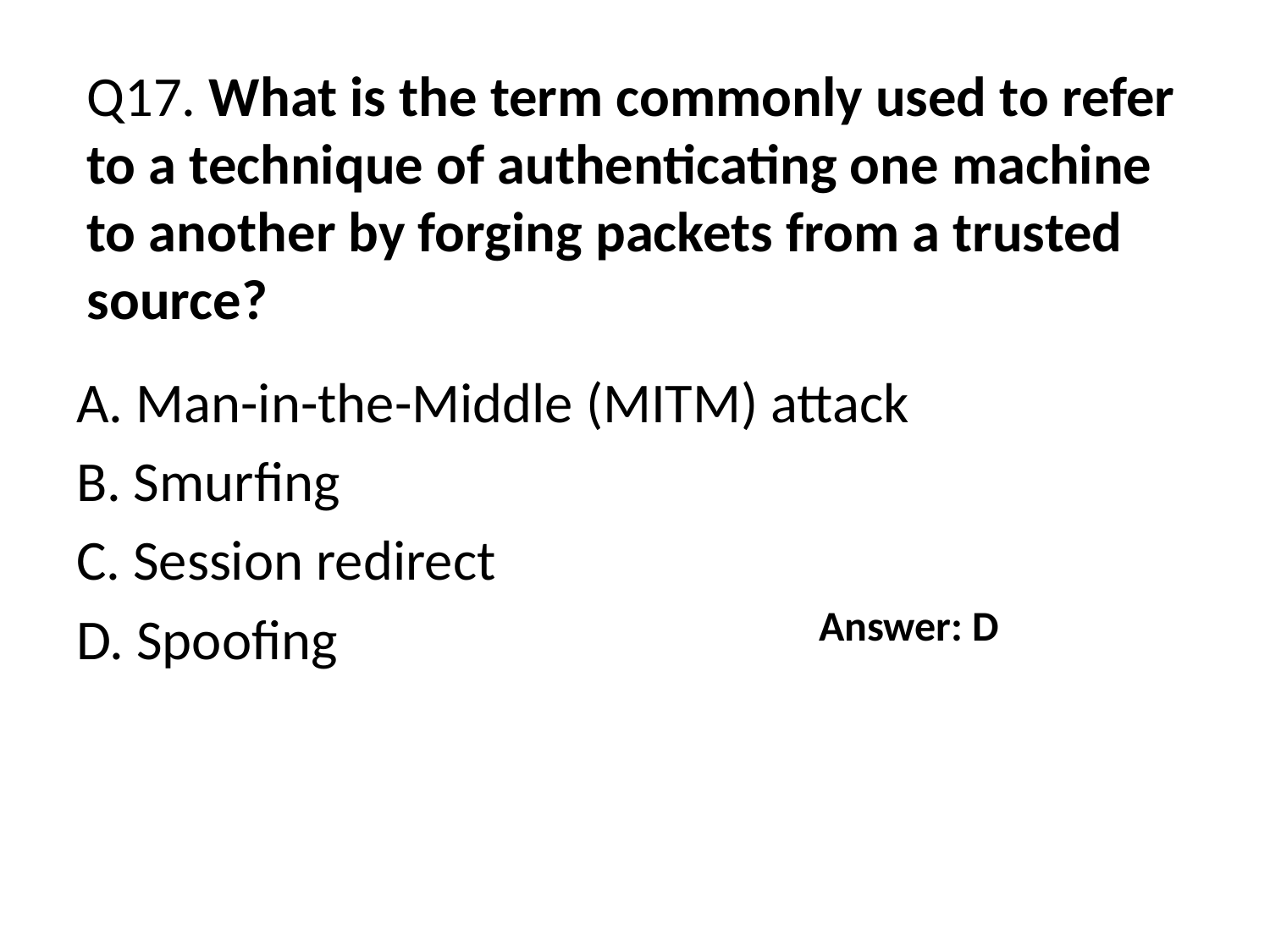

# Q17. What is the term commonly used to refer to a technique of authenticating one machine to another by forging packets from a trusted source?
A. Man-in-the-Middle (MITM) attack
B. Smurfing
C. Session redirect
D. Spoofing

Answer: D